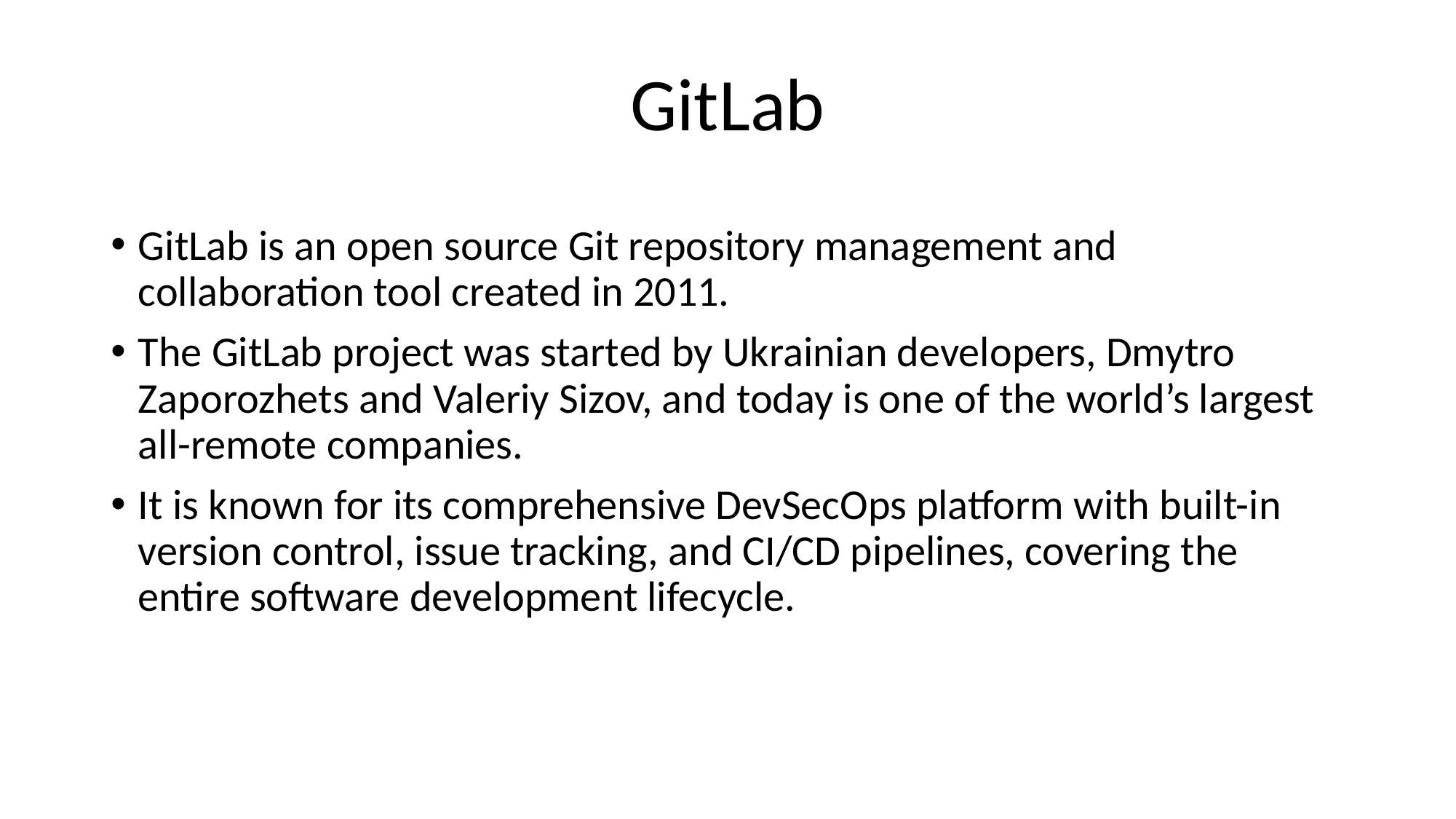

# GitLab
GitLab is an open source Git repository management and collaboration tool created in 2011.
The GitLab project was started by Ukrainian developers, Dmytro Zaporozhets and Valeriy Sizov, and today is one of the world’s largest all-remote companies.
It is known for its comprehensive DevSecOps platform with built-in version control, issue tracking, and CI/CD pipelines, covering the entire software development lifecycle.